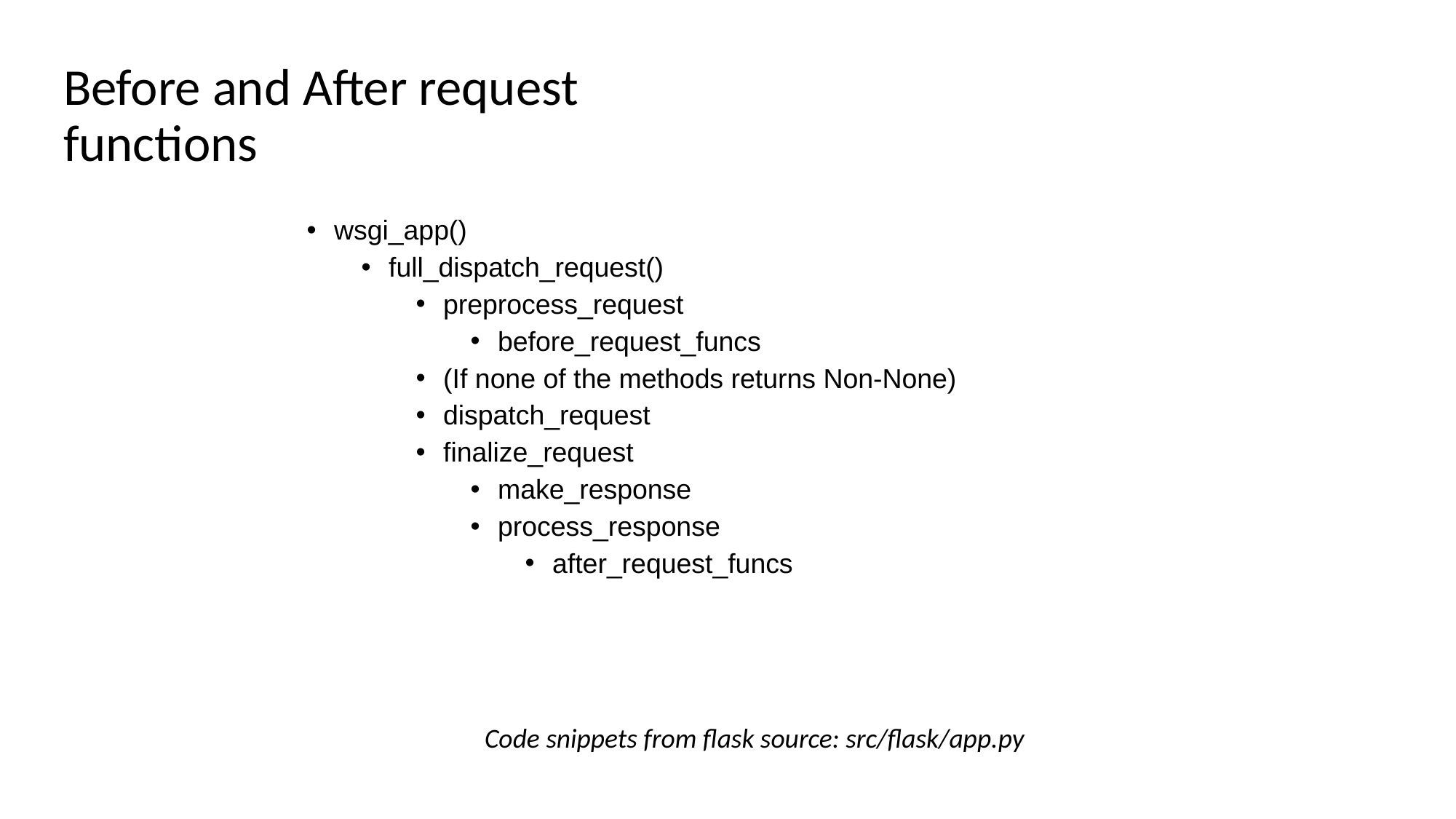

# Before and After request functions
wsgi_app()
full_dispatch_request()
preprocess_request
before_request_funcs
(If none of the methods returns Non-None)
dispatch_request
finalize_request
make_response
process_response
after_request_funcs

Code snippets from flask source: src/flask/app.py